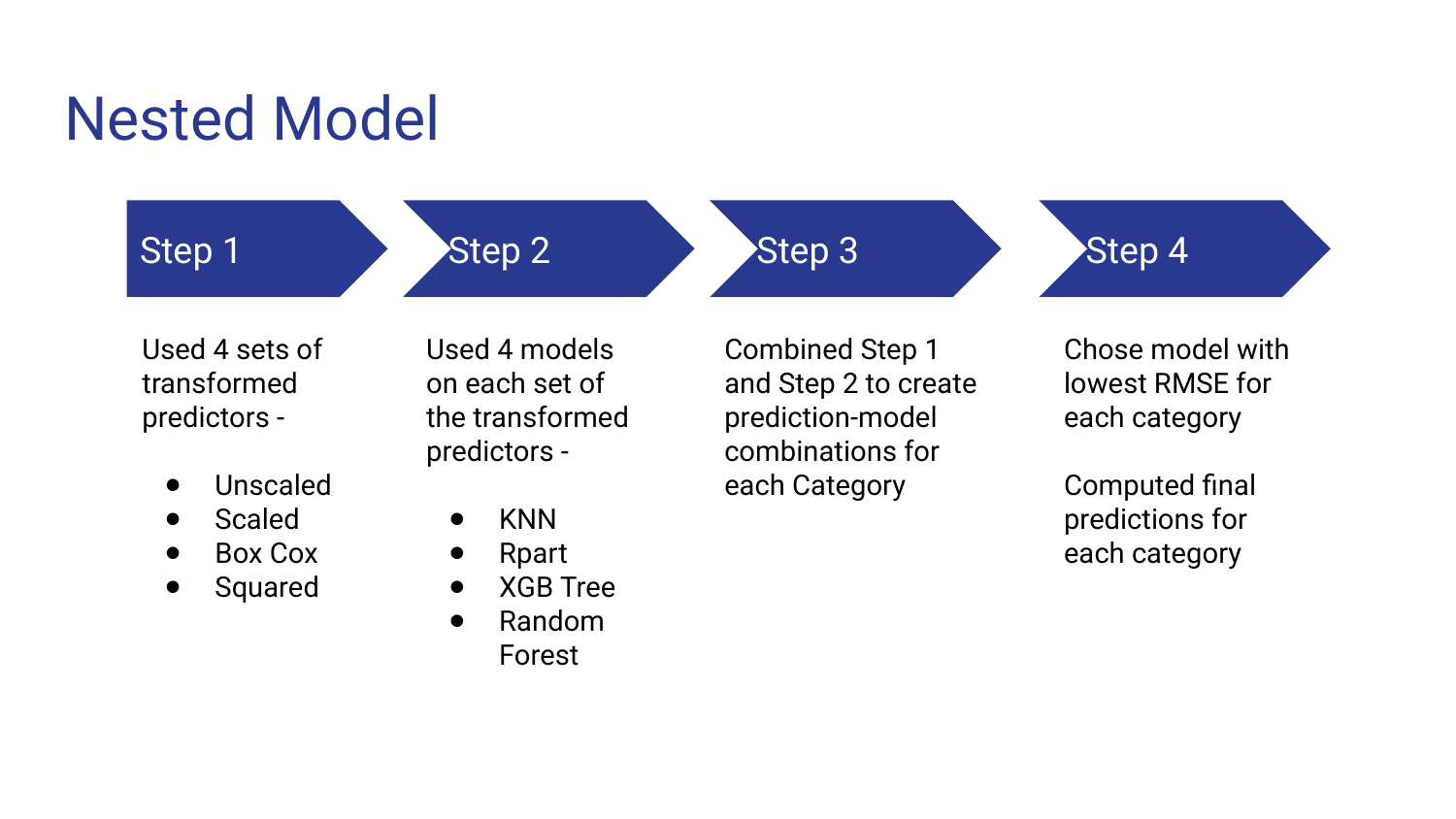

# Nested Model

Step 1
Step 2
Step 3
Step 4
Used 4 sets of transformed predictors -

Unscaled
Scaled
Box Cox
Squared
Used 4 models on each set of the transformed predictors -

KNN
Rpart
XGB Tree
Random Forest

Combined Step 1 and Step 2 to create prediction-model combinations for each Category

Chose model with lowest RMSE for each category

Computed final predictions for each category